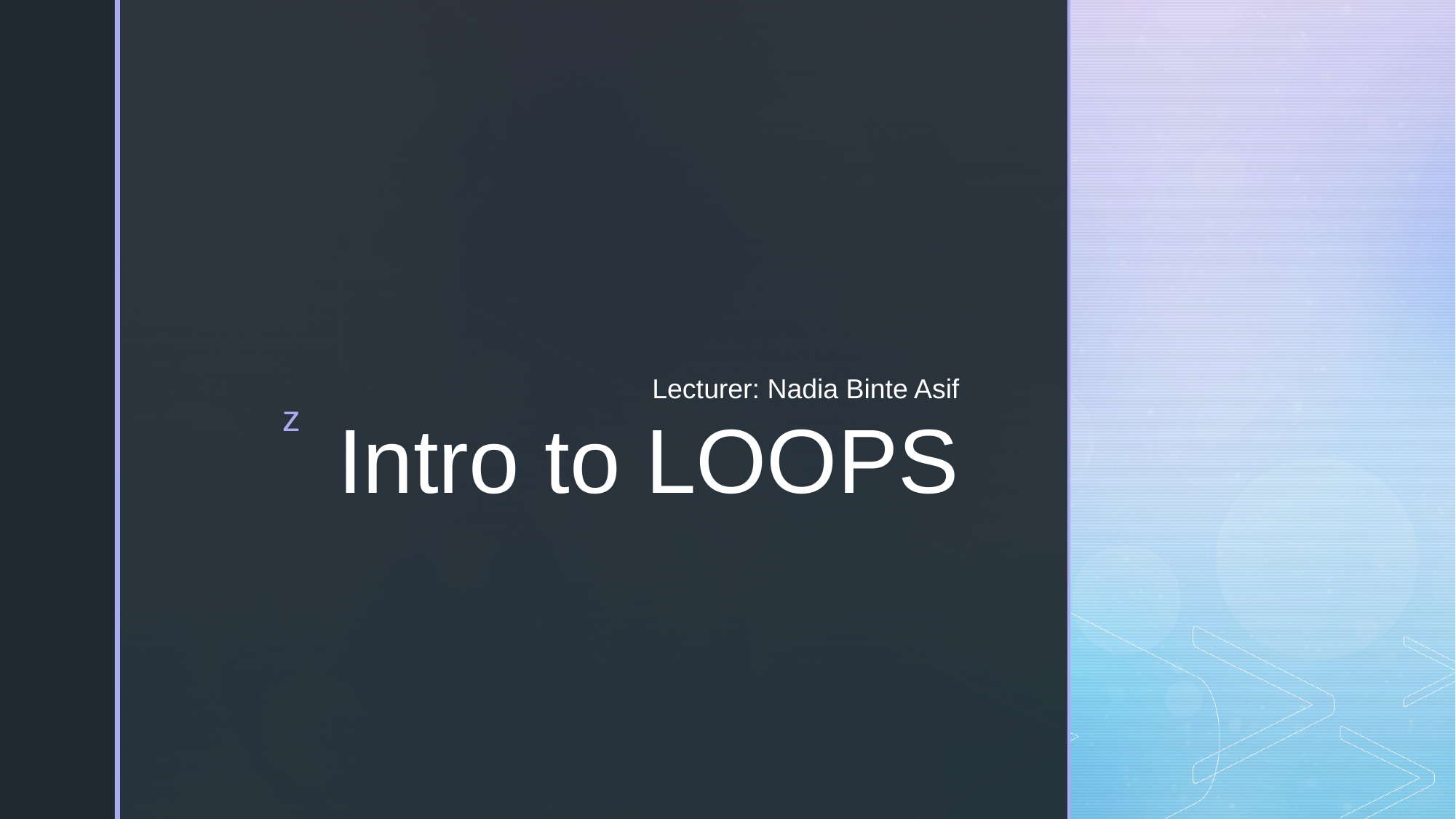

Lecturer: Nadia Binte Asif
# Intro to LOOPS